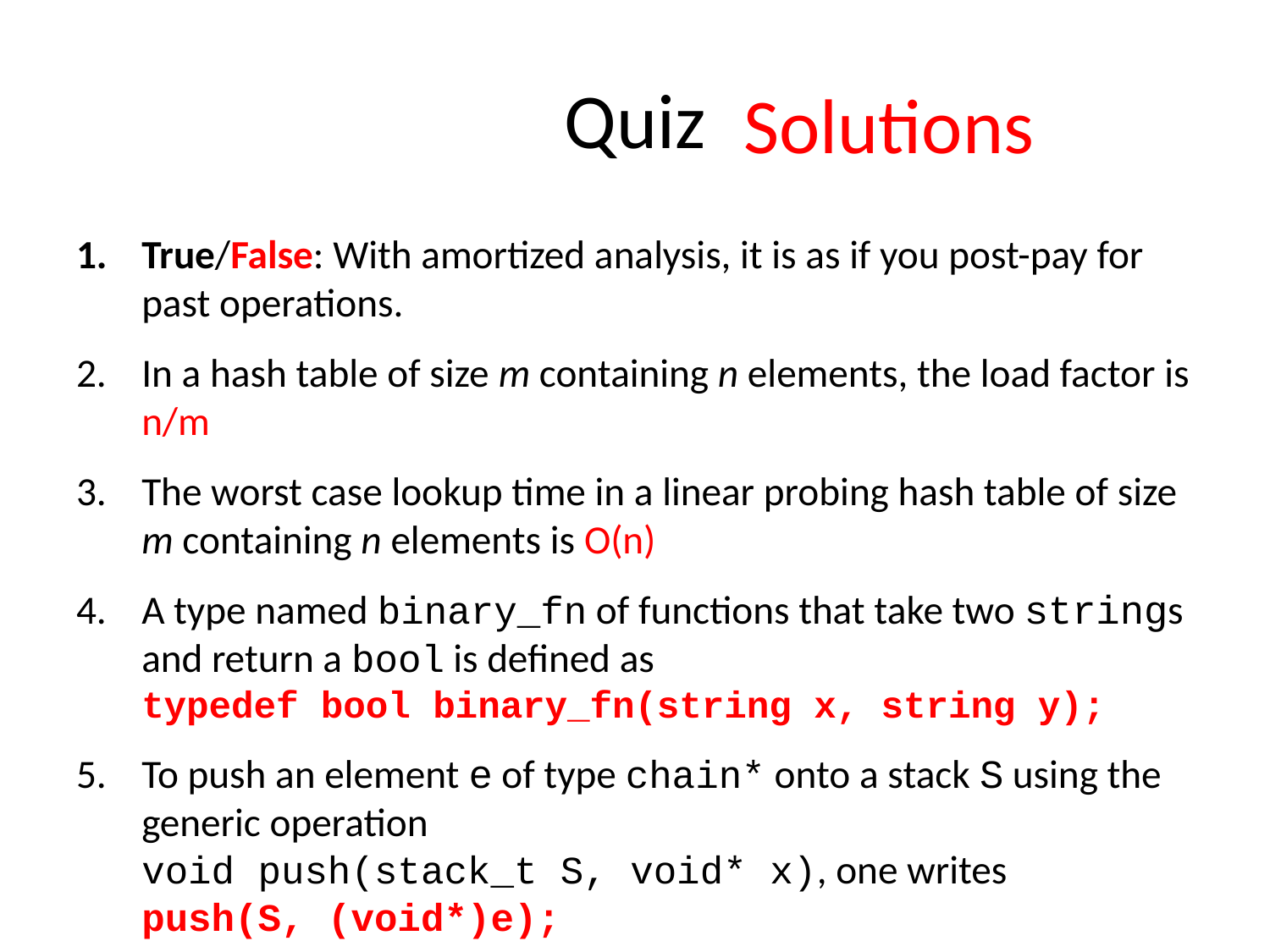

# Quiz
Solutions
True/False: With amortized analysis, it is as if you post-pay for past operations.
In a hash table of size m containing n elements, the load factor is n/m
The worst case lookup time in a linear probing hash table of size m containing n elements is O(n)
A type named binary_fn of functions that take two strings and return a bool is defined as                                           typedef bool binary_fn(string x, string y);
To push an element e of type chain* onto a stack S using the generic operation
void push(stack_t S, void* x), one writes           push(S, (void*)e);